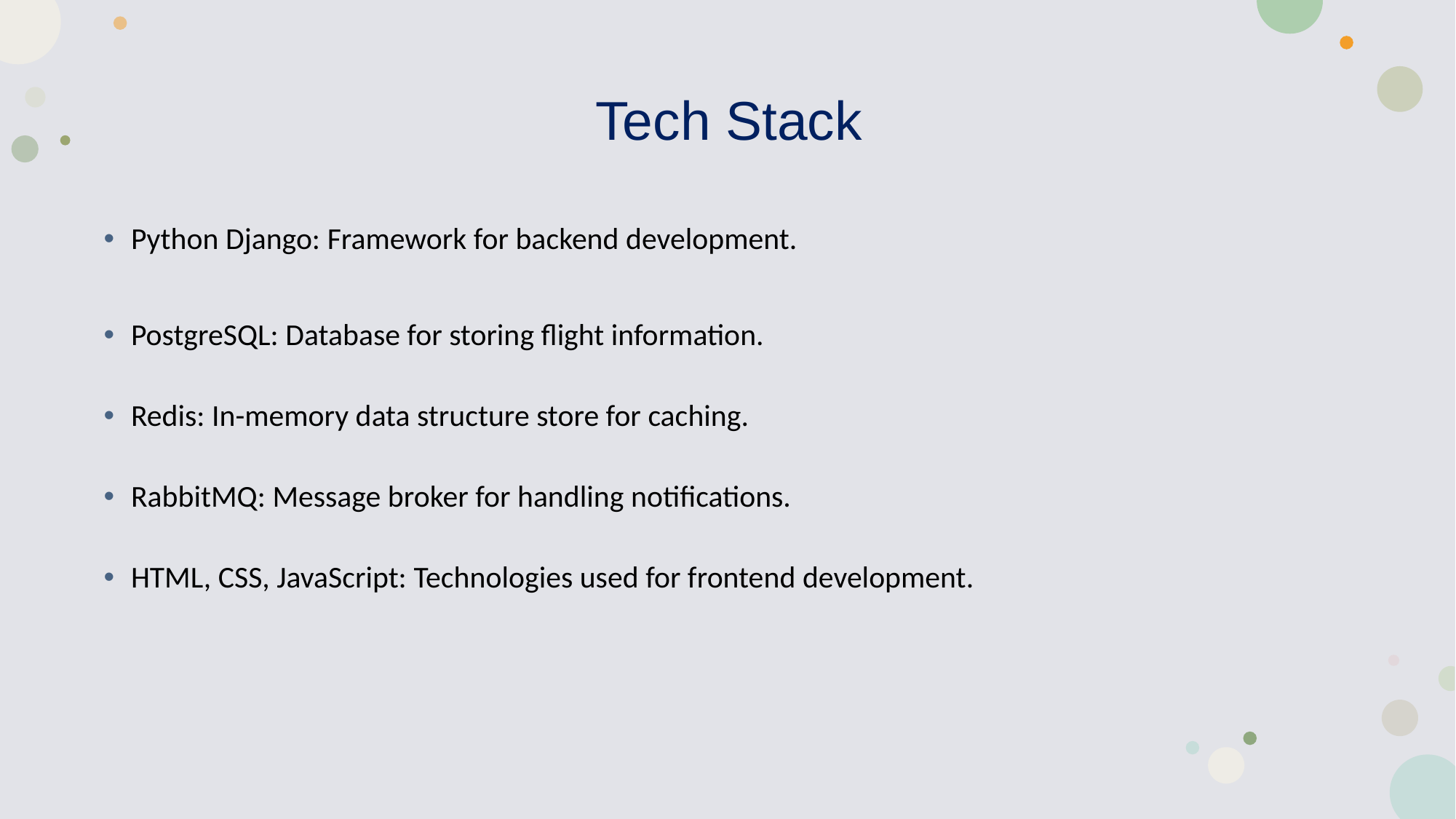

# Tech Stack
Python Django: Framework for backend development.

PostgreSQL: Database for storing flight information.
Redis: In-memory data structure store for caching.
RabbitMQ: Message broker for handling notifications.
HTML, CSS, JavaScript: Technologies used for frontend development.